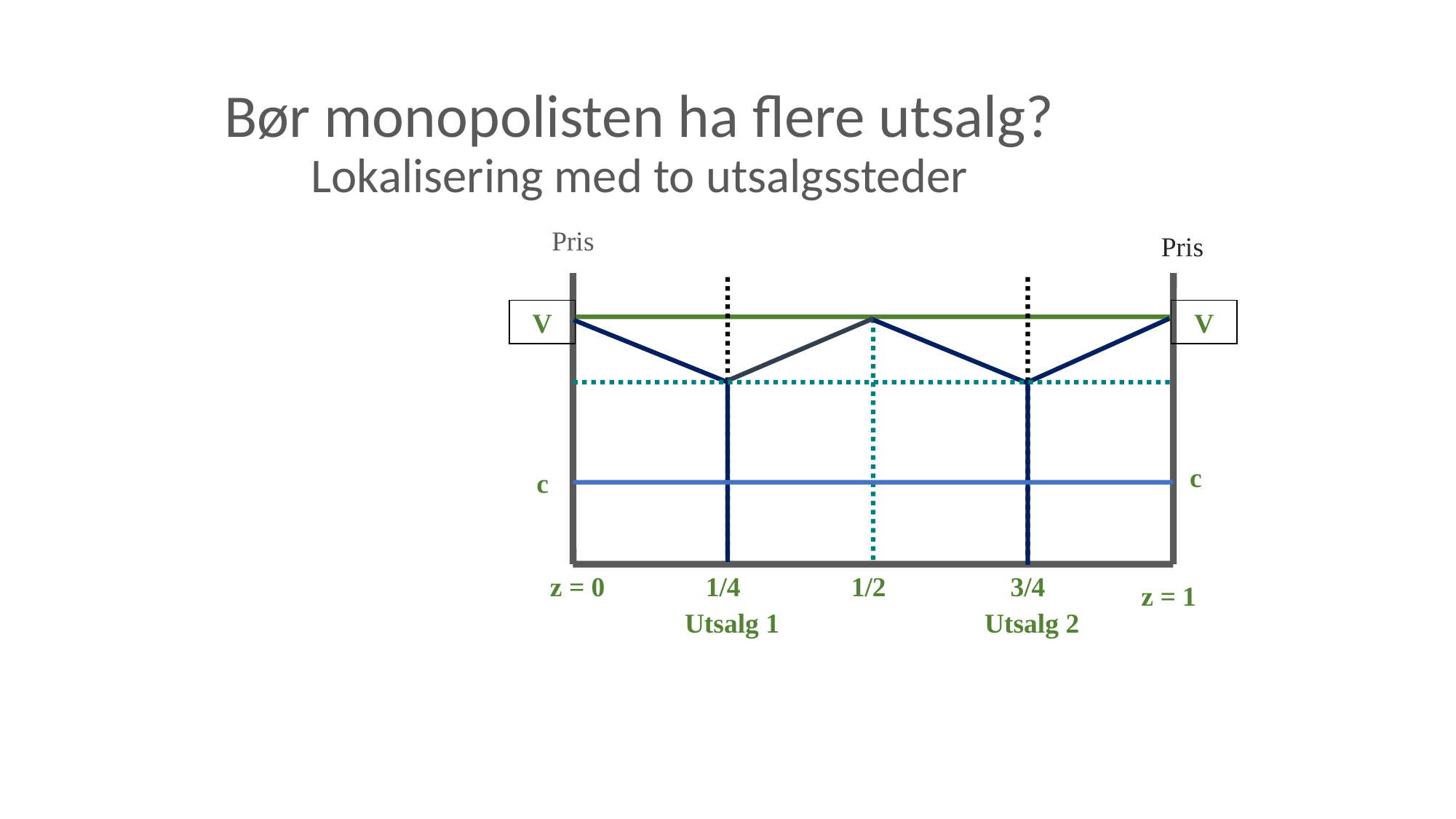

# Bør monopolisten ha flere utsalg? Lokalisering med to utsalgssteder
Pris
Pris

V
V

c
c

z = 0
1/4
1/2
3/4
z = 1
Utsalg 2
Utsalg 1